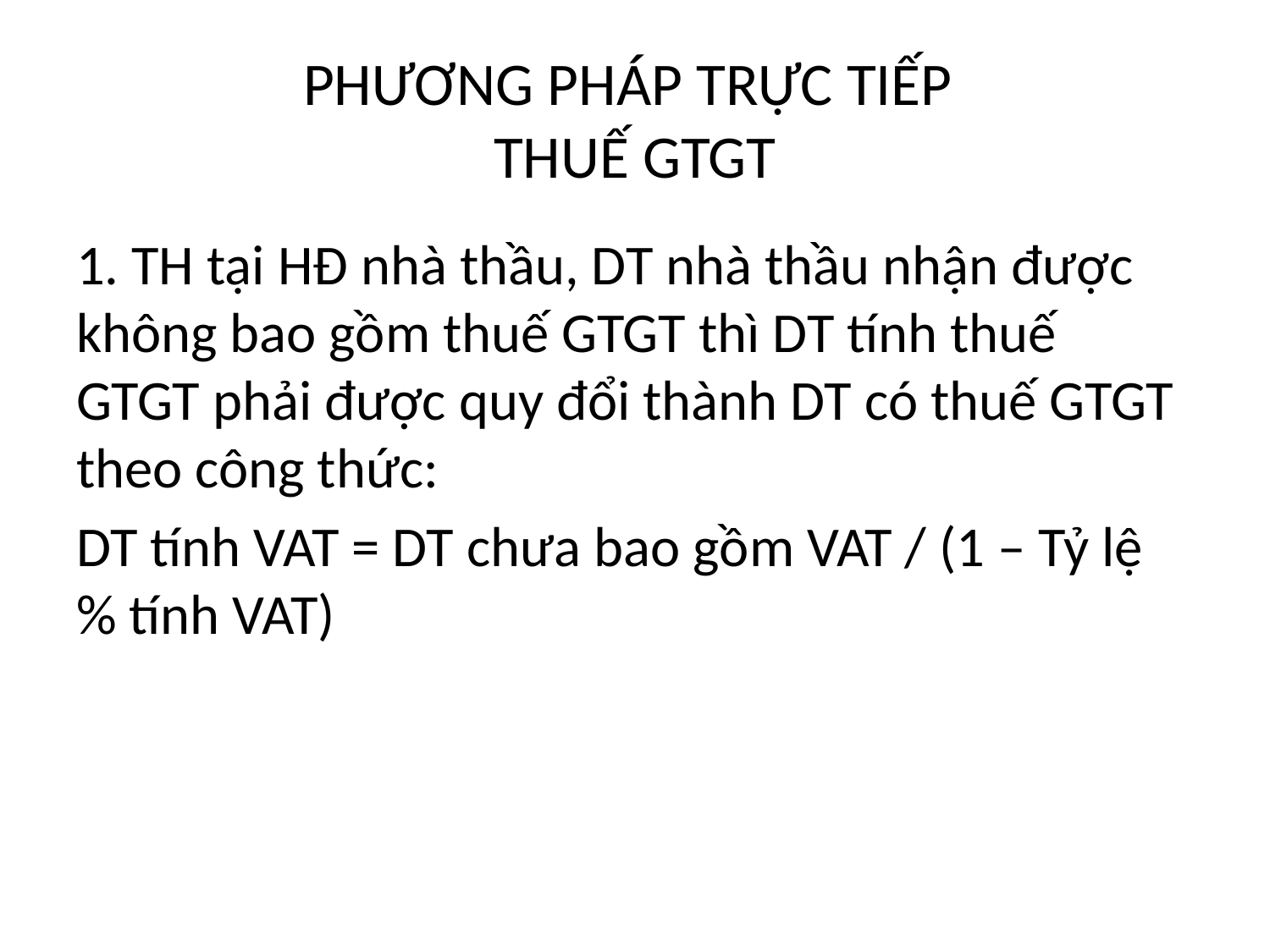

# PHƯƠNG PHÁP TRỰC TIẾP THUẾ GTGT
1. TH tại HĐ nhà thầu, DT nhà thầu nhận được không bao gồm thuế GTGT thì DT tính thuế GTGT phải được quy đổi thành DT có thuế GTGT theo công thức:
DT tính VAT = DT chưa bao gồm VAT / (1 – Tỷ lệ % tính VAT)